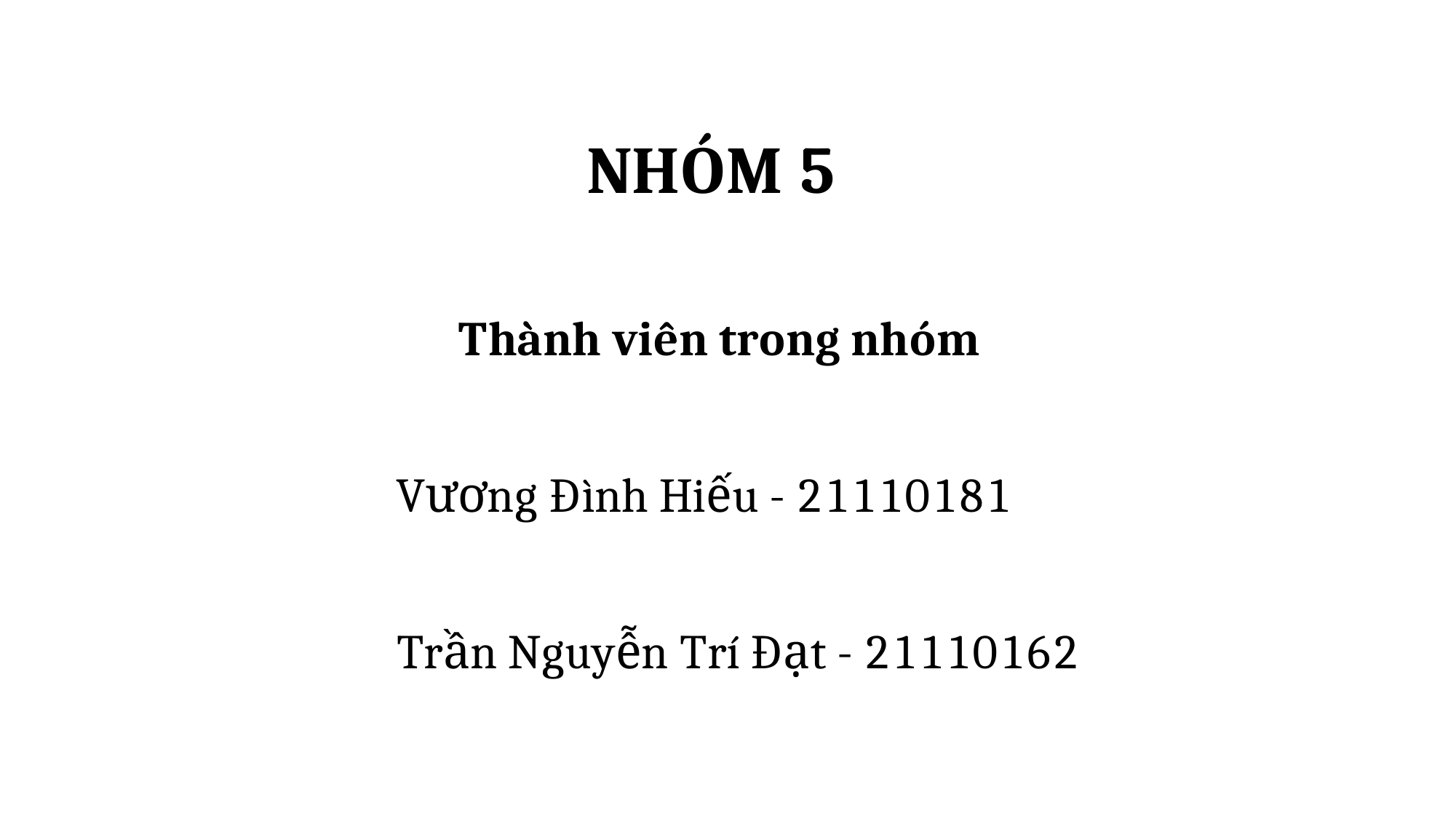

NHÓM 5
Thành viên trong nhóm
Vương Đình Hiếu - 21110181
Trần Nguyễn Trí Đạt - 21110162